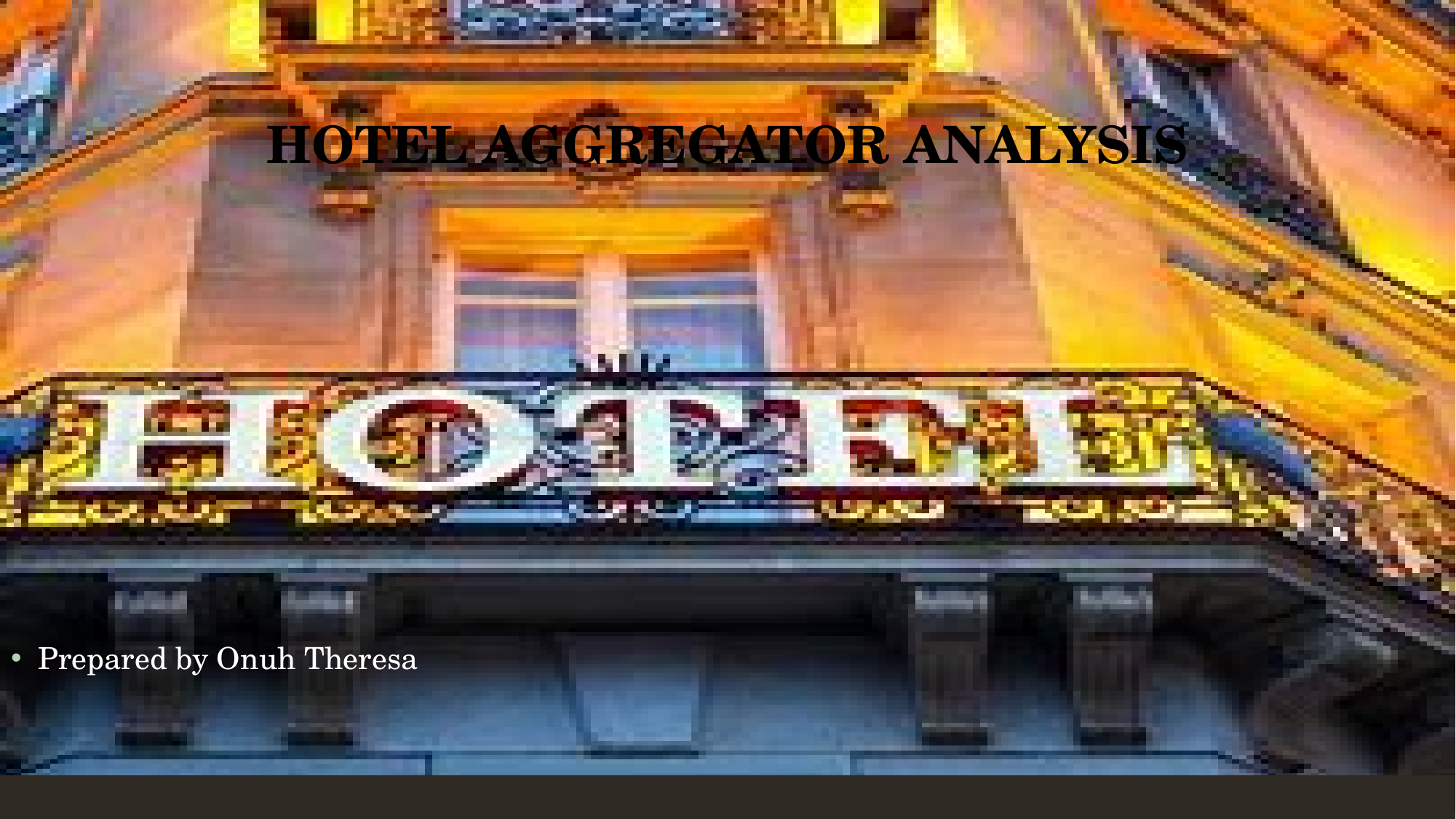

# HOTEL AGGREGATOR ANALYSIS
Prepared by Onuh Theresa